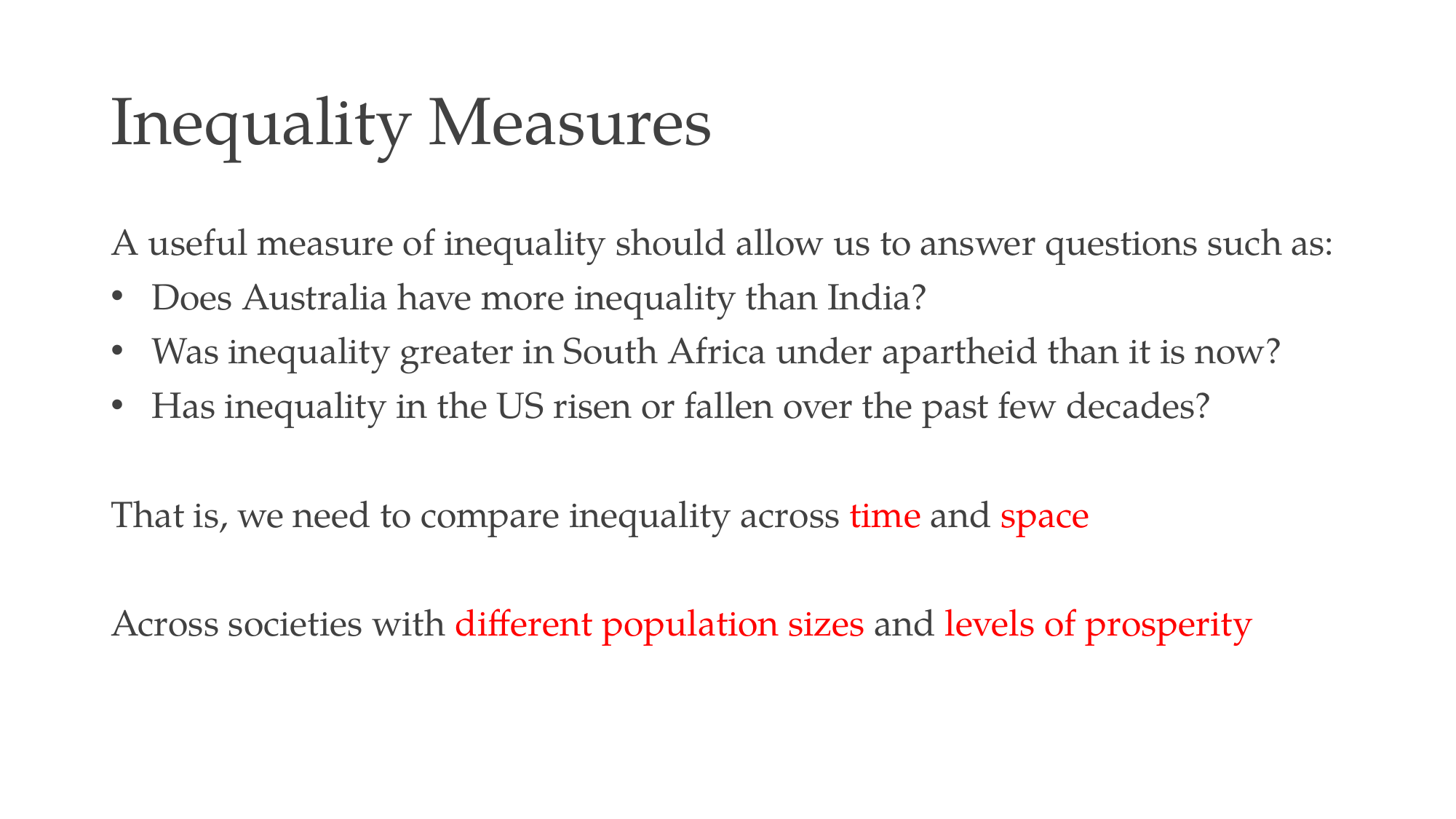

# Inequality Measures
A useful measure of inequality should allow us to answer questions such as:
Does Australia have more inequality than India?
Was inequality greater in South Africa under apartheid than it is now?
Has inequality in the US risen or fallen over the past few decades?

That is, we need to compare inequality across time and space

Across societies with different population sizes and levels of prosperity